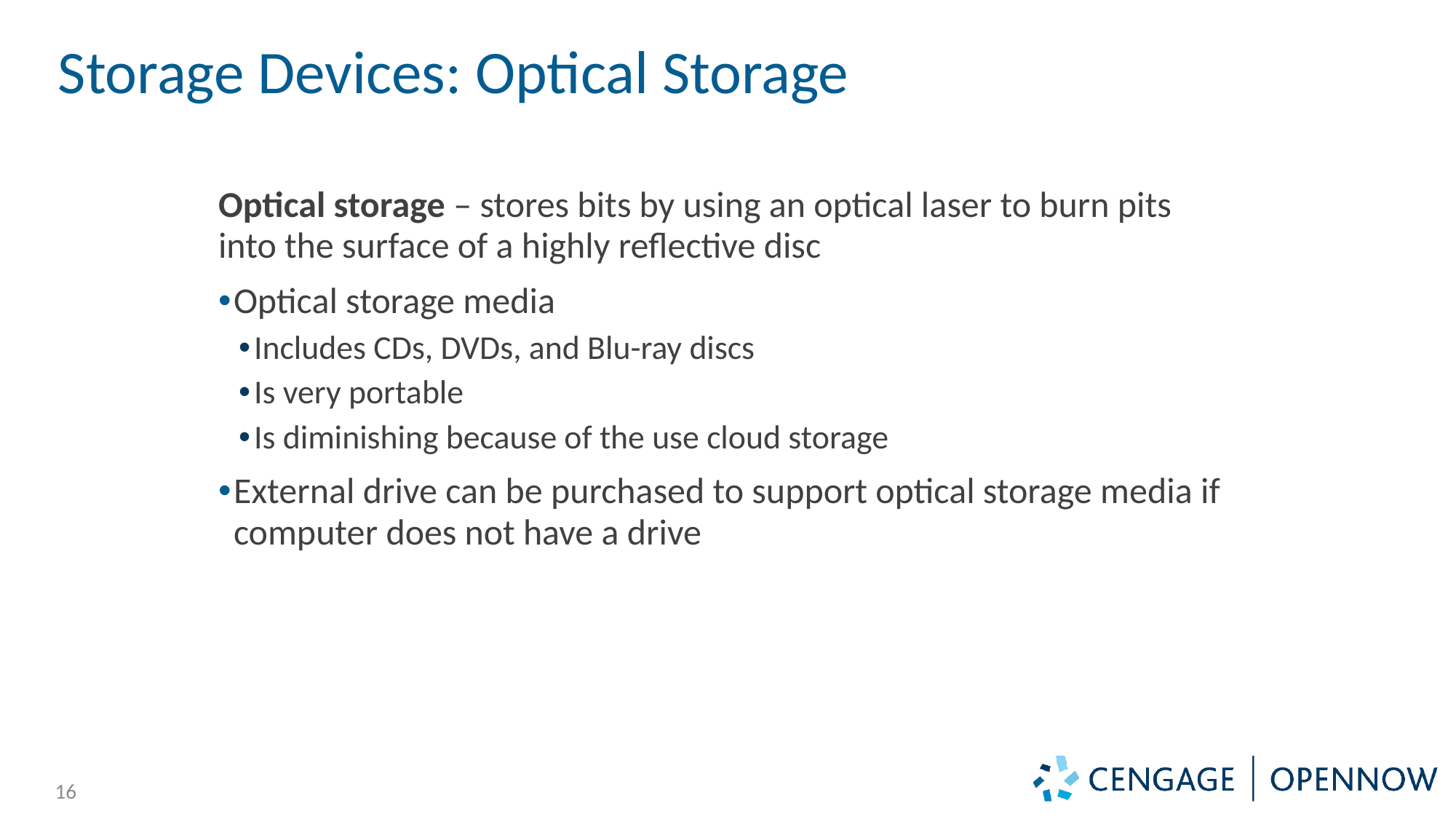

# Storage Devices: Optical Storage
Optical storage – stores bits by using an optical laser to burn pits into the surface of a highly reflective disc
Optical storage media
Includes CDs, DVDs, and Blu-ray discs
Is very portable
Is diminishing because of the use cloud storage
External drive can be purchased to support optical storage media if computer does not have a drive